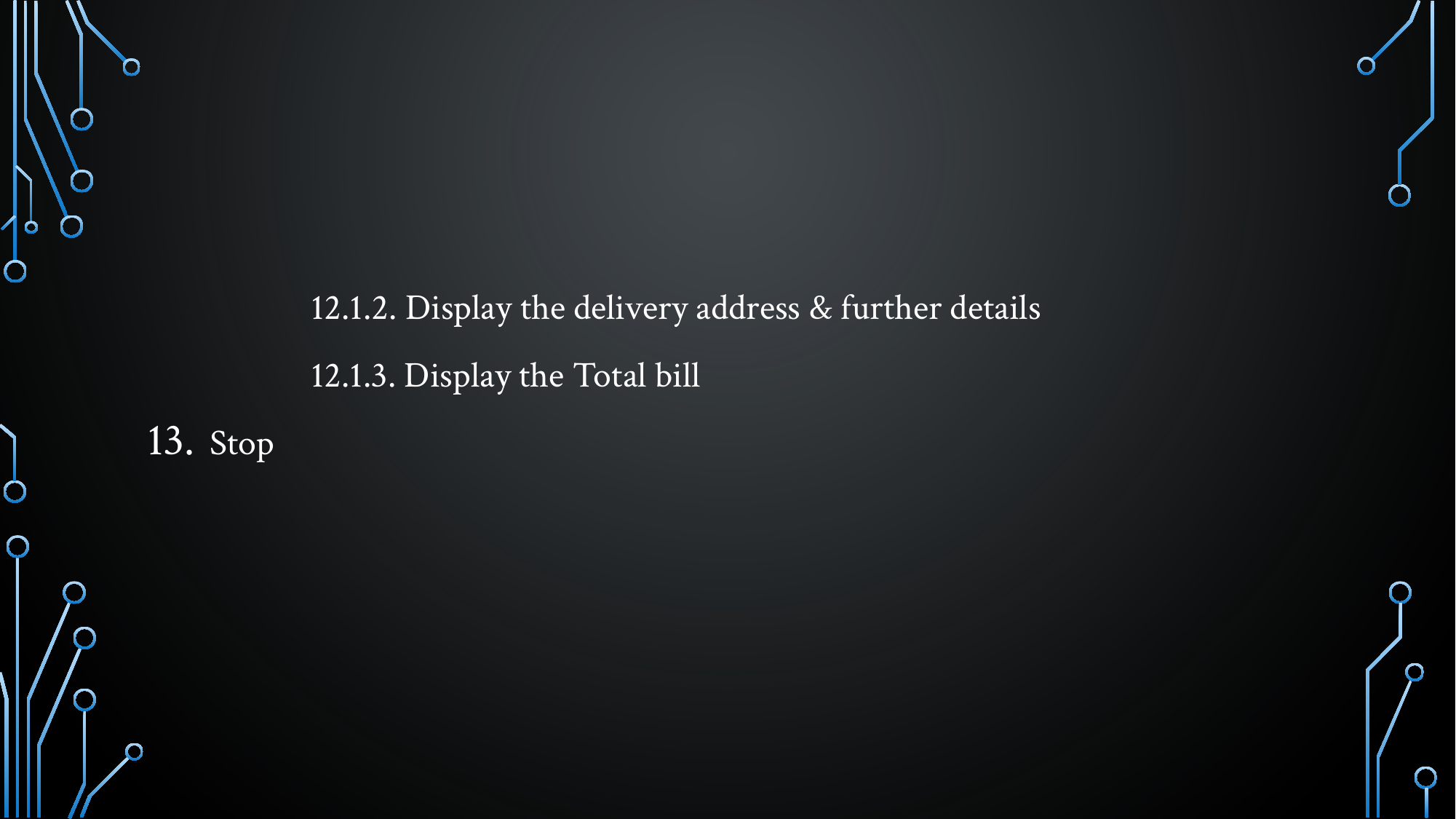

#
                    12.1.2. Display the delivery address & further details
                    12.1.3. Display the Total bill
 Stop